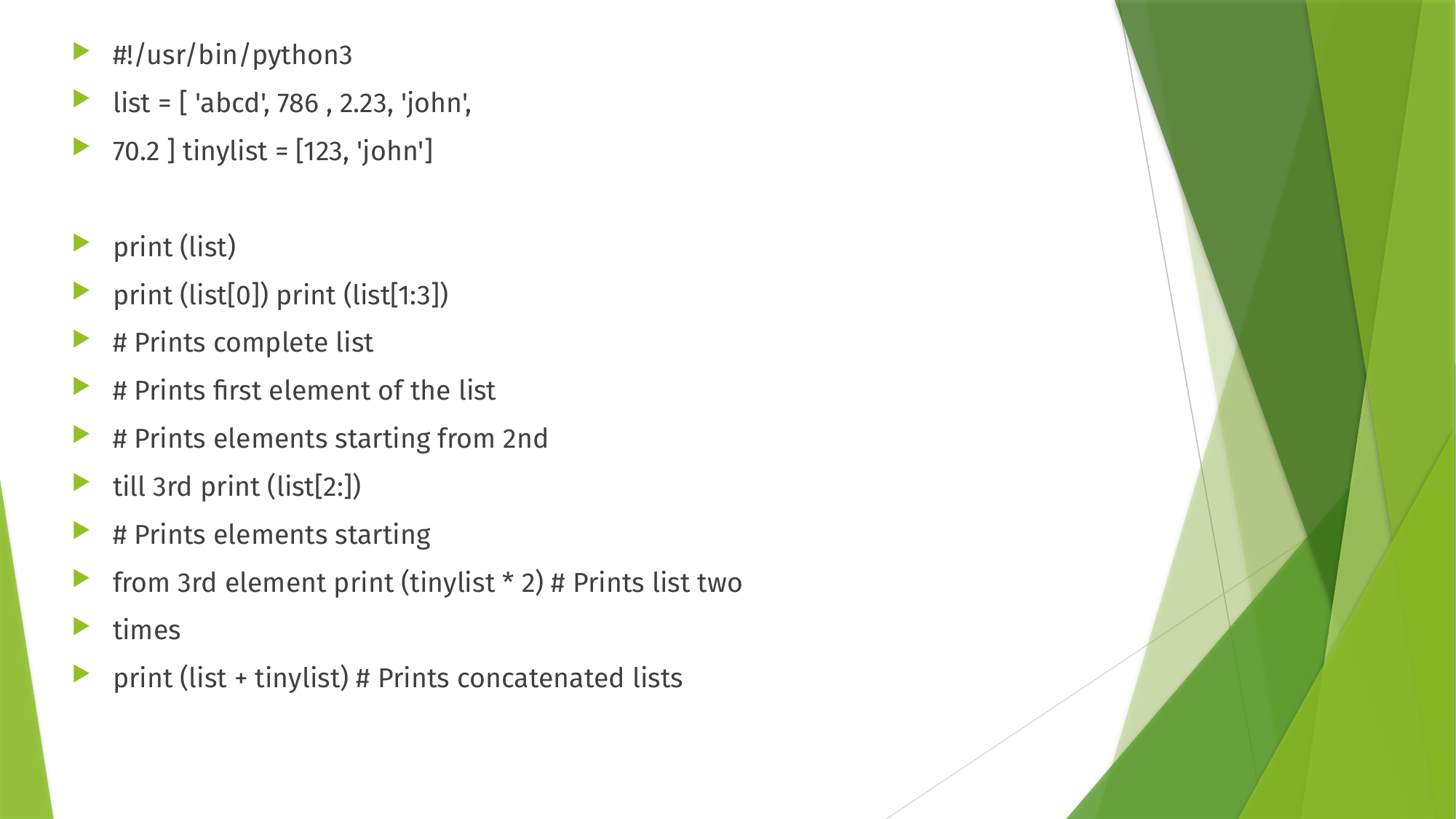

#!/usr/bin/python3
list = [ 'abcd', 786 , 2.23, 'john',
70.2 ] tinylist = [123, 'john']

print (list)
print (list[0]) print (list[1:3])
# Prints complete list
# Prints first element of the list
# Prints elements starting from 2nd
till 3rd print (list[2:])
# Prints elements starting
from 3rd element print (tinylist * 2) # Prints list two
times
print (list + tinylist) # Prints concatenated lists